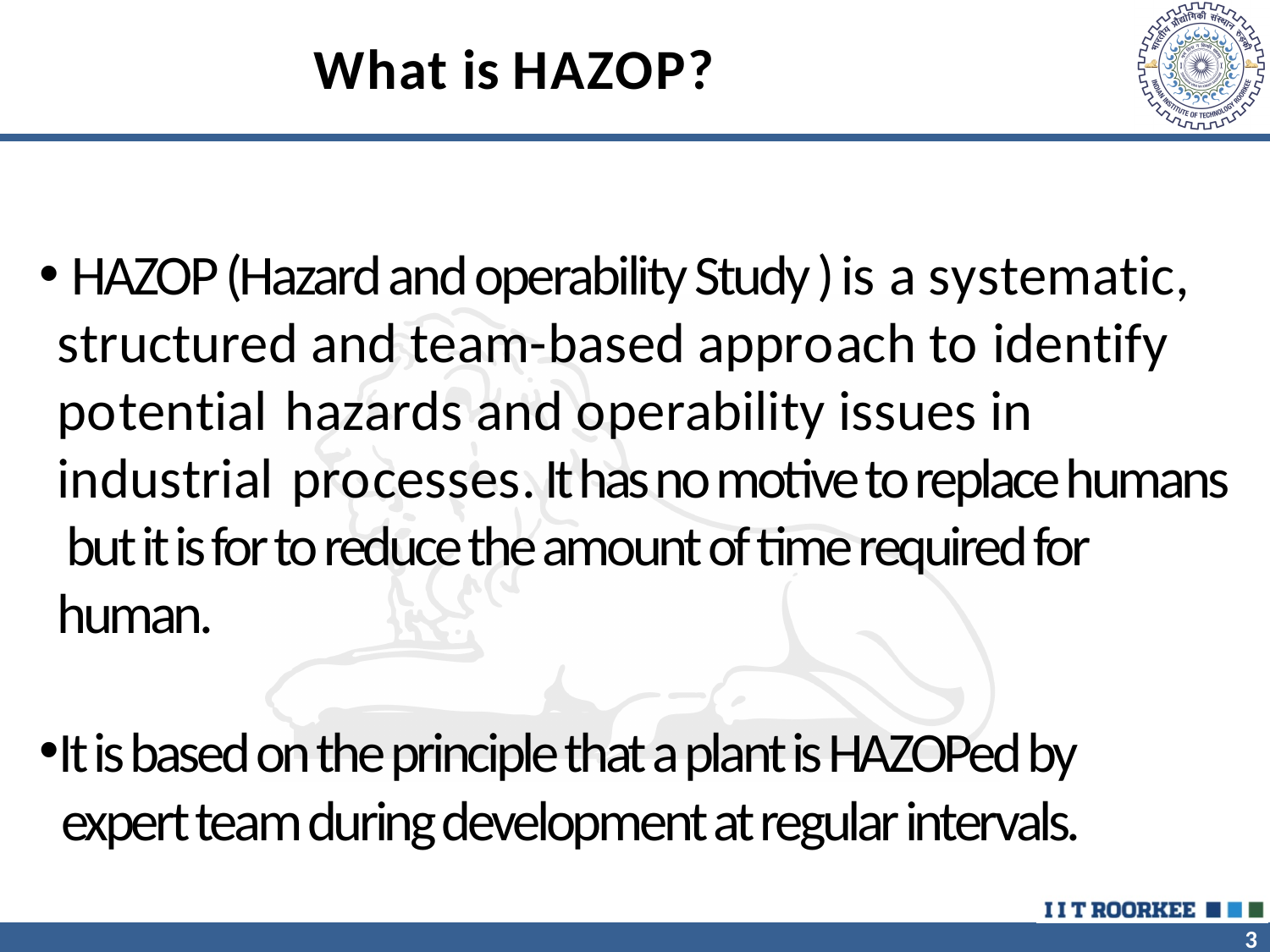

# What is HAZOP?

 HAZOP (Hazard and operability Study ) is a systematic,   structured and team-based approach to identify  potential  hazards and operability issues in industrial  processes. It has no motive to replace humans  but it is for to reduce the amount of time required for human.

It is based on the principle that a plant is HAZOPed by
  expert team during development at regular intervals.